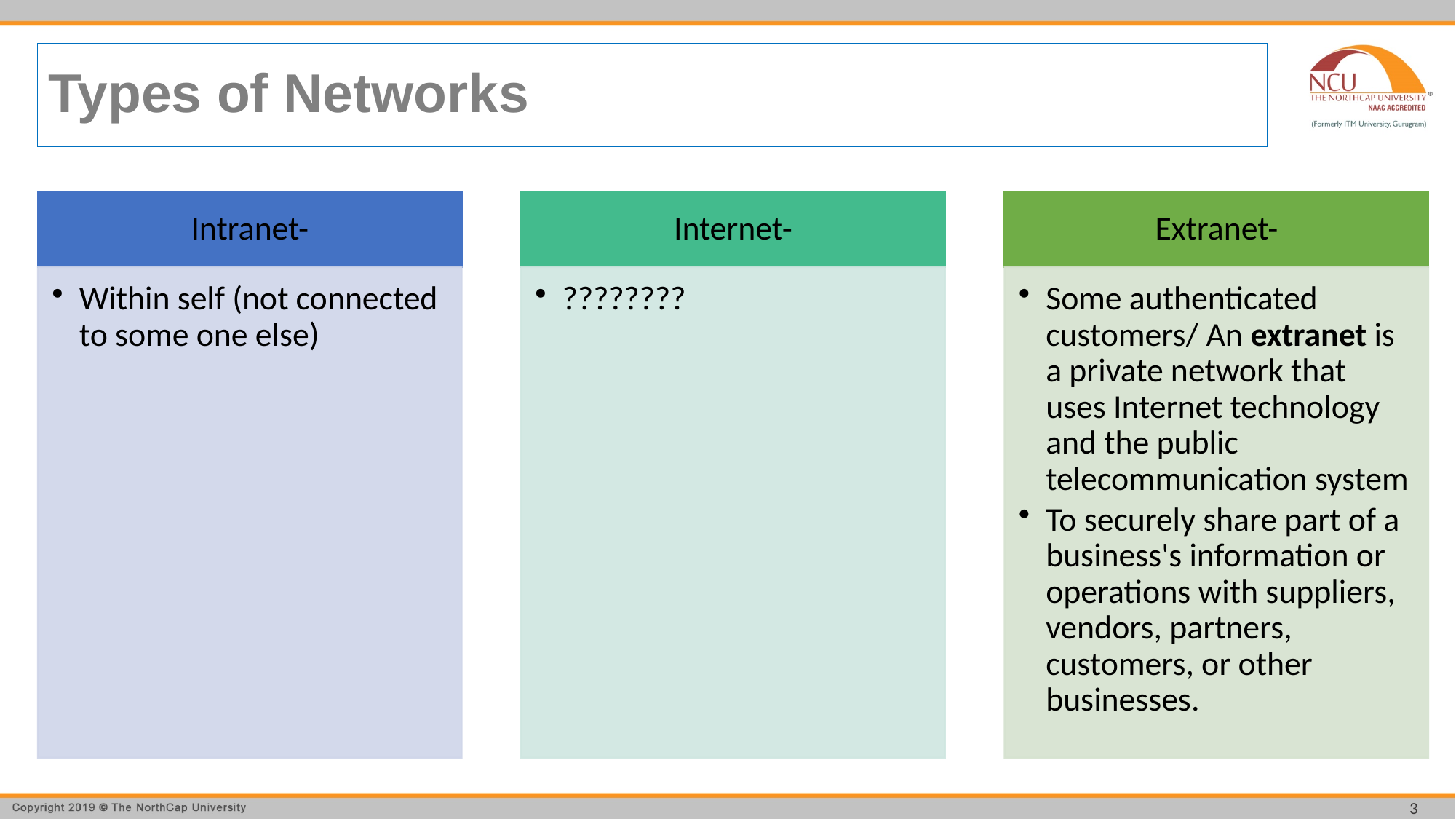

# Types of Networks
Intranet-
Within self (not connected to some one else)
Internet-
????????
Extranet-
Some authenticated customers/ An extranet is a private network that uses Internet technology and the public telecommunication system
To securely share part of a business's information or operations with suppliers, vendors, partners, customers, or other businesses.
3